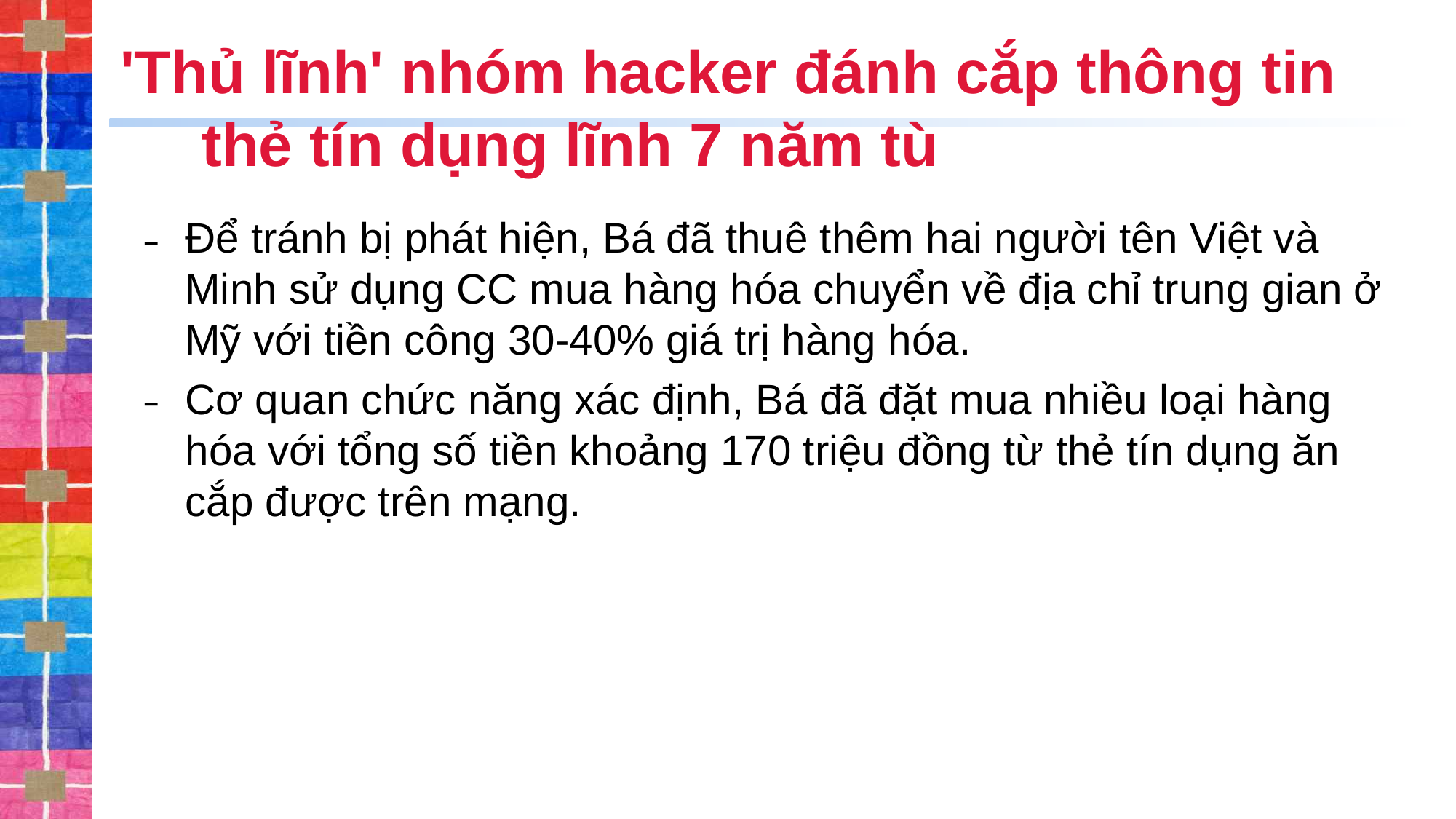

# 'Thủ lĩnh' nhóm hacker đánh cắp thông tin thẻ tín dụng lĩnh 7 năm tù

Để tránh bị phát hiện, Bá đã thuê thêm hai người tên Việt và Minh sử dụng CC mua hàng hóa chuyển về địa chỉ trung gian ở Mỹ với tiền công 30-40% giá trị hàng hóa.
Cơ quan chức năng xác định, Bá đã đặt mua nhiều loại hàng hóa với tổng số tiền khoảng 170 triệu đồng từ thẻ tín dụng ăn cắp được trên mạng.